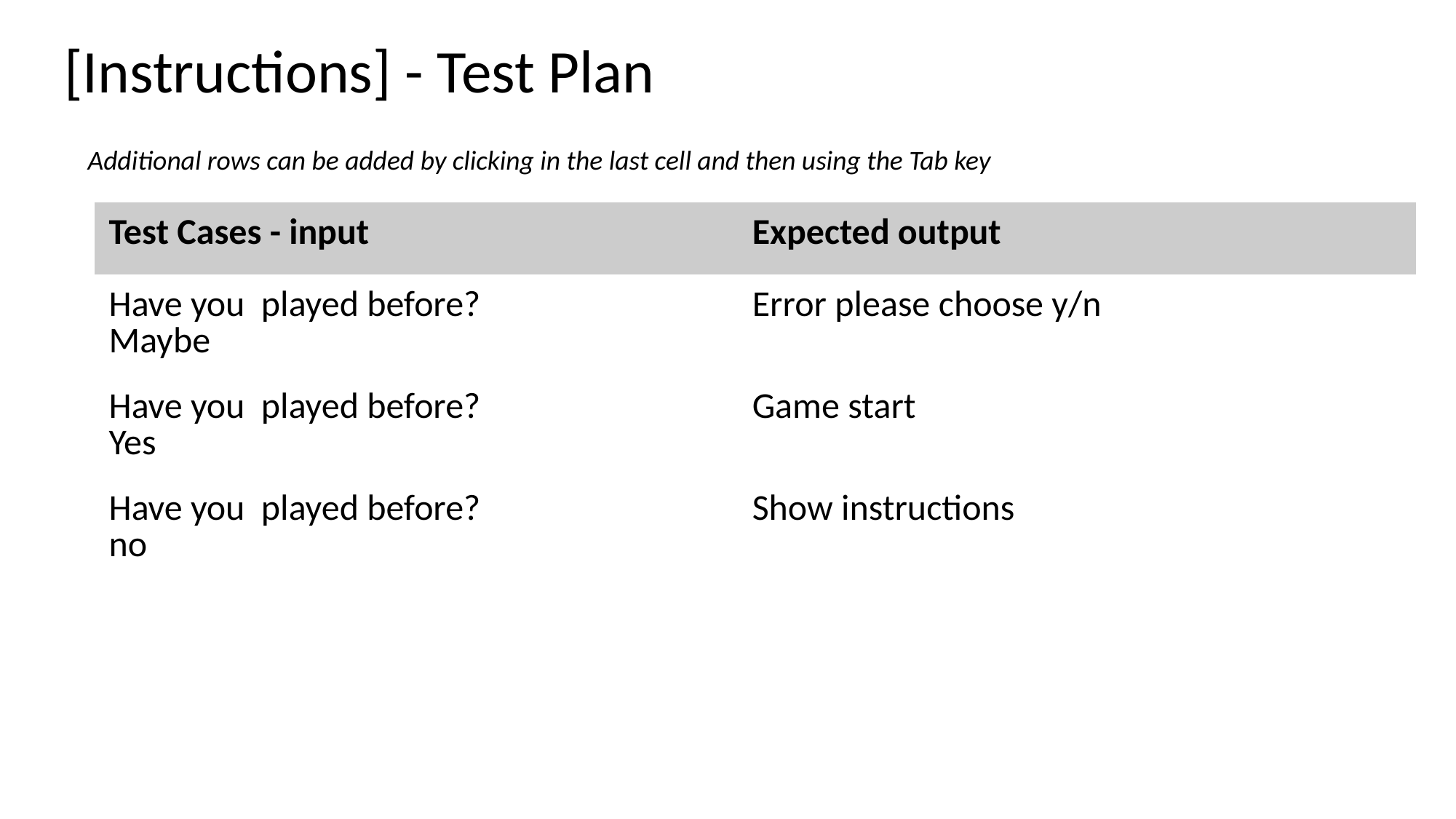

# [Instructions] - Test Plan
Additional rows can be added by clicking in the last cell and then using the Tab key
| Test Cases - input | Expected output |
| --- | --- |
| Have you  played before? Maybe | Error please choose y/n |
| Have you  played before? Yes | Game start |
| Have you  played before? no | Show instructions |